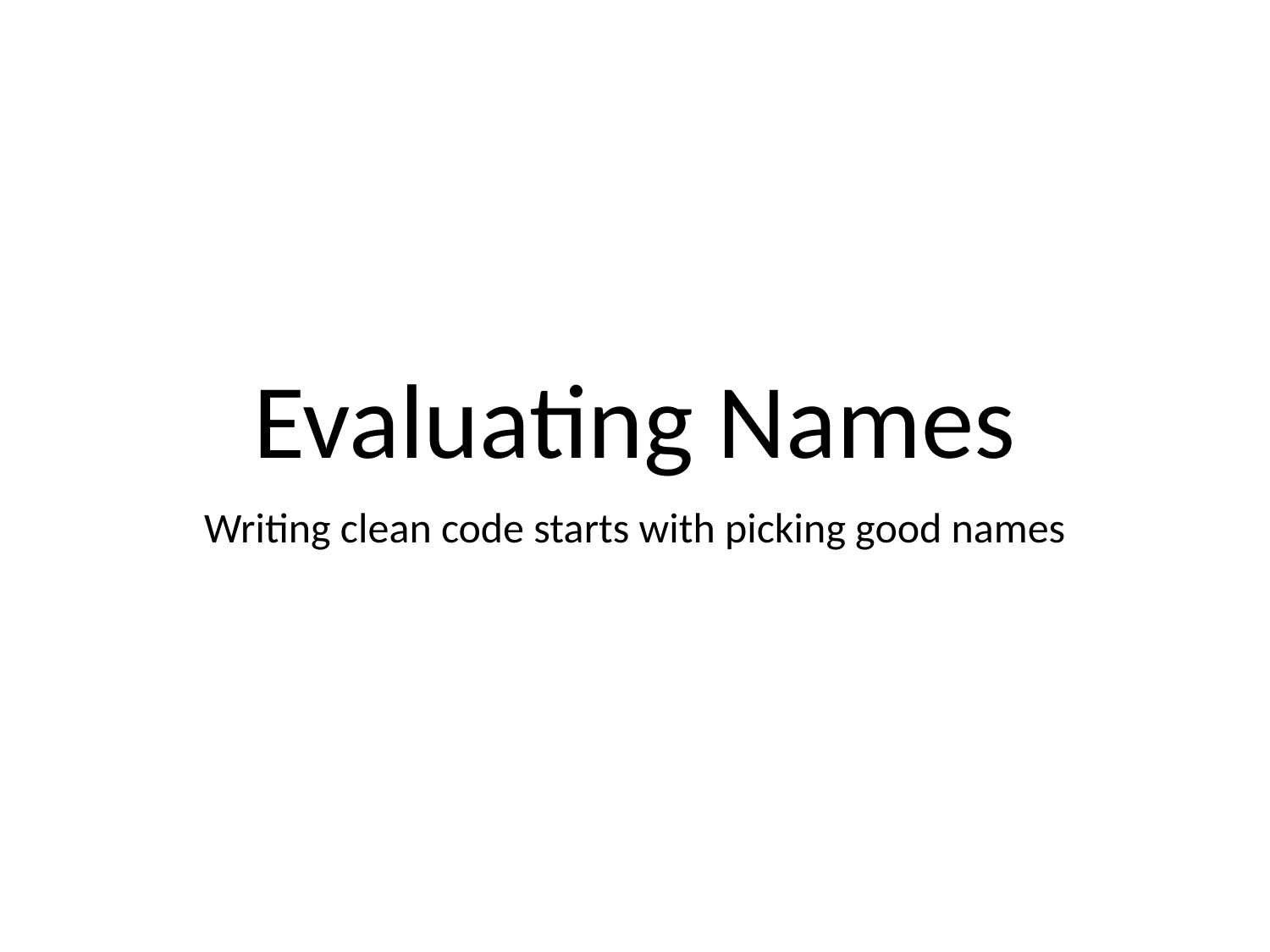

# Evaluating Names
Writing clean code starts with picking good names